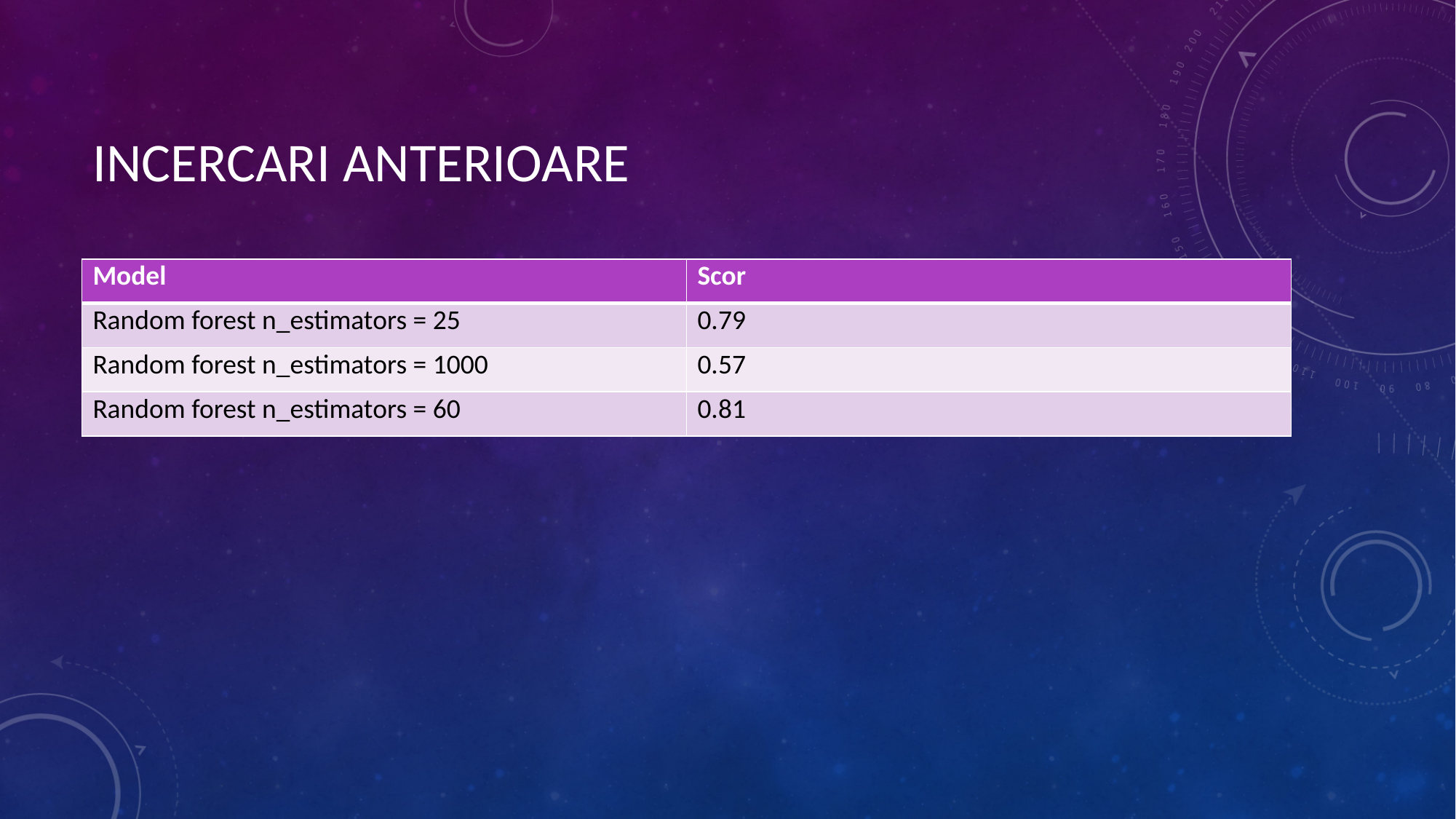

# Incercari anterioare
| Model | Scor |
| --- | --- |
| Random forest n\_estimators = 25 | 0.79 |
| Random forest n\_estimators = 1000 | 0.57 |
| Random forest n\_estimators = 60 | 0.81 |